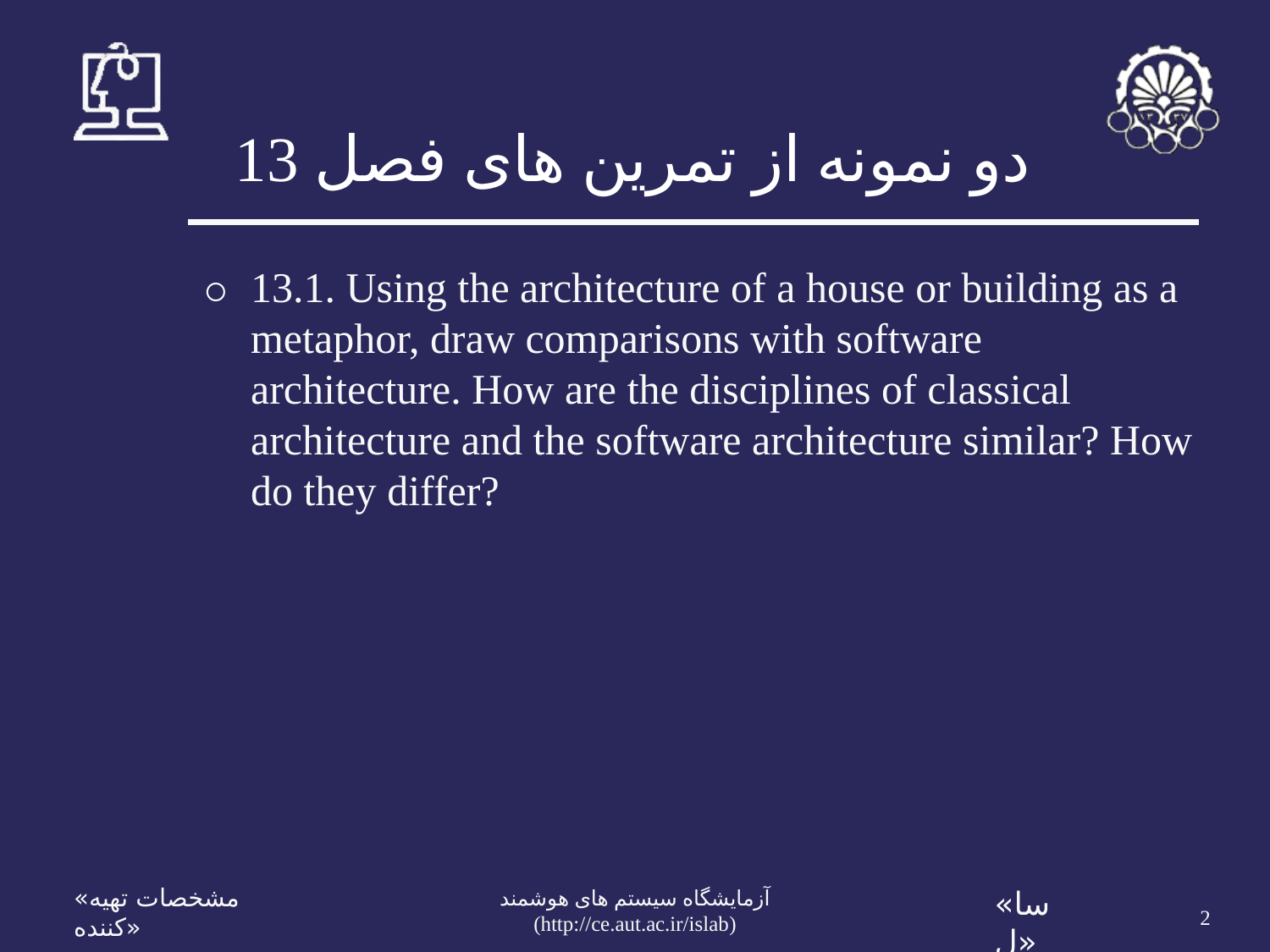

# دو نمونه از تمرین های فصل 13
13.1. Using the architecture of a house or building as a metaphor, draw comparisons with software architecture. How are the disciplines of classical architecture and the software architecture similar? How do they differ?

2
«مشخصات تهیه کننده»
«سال»
آزمايشگاه سيستم های هوشمند (http://ce.aut.ac.ir/islab)